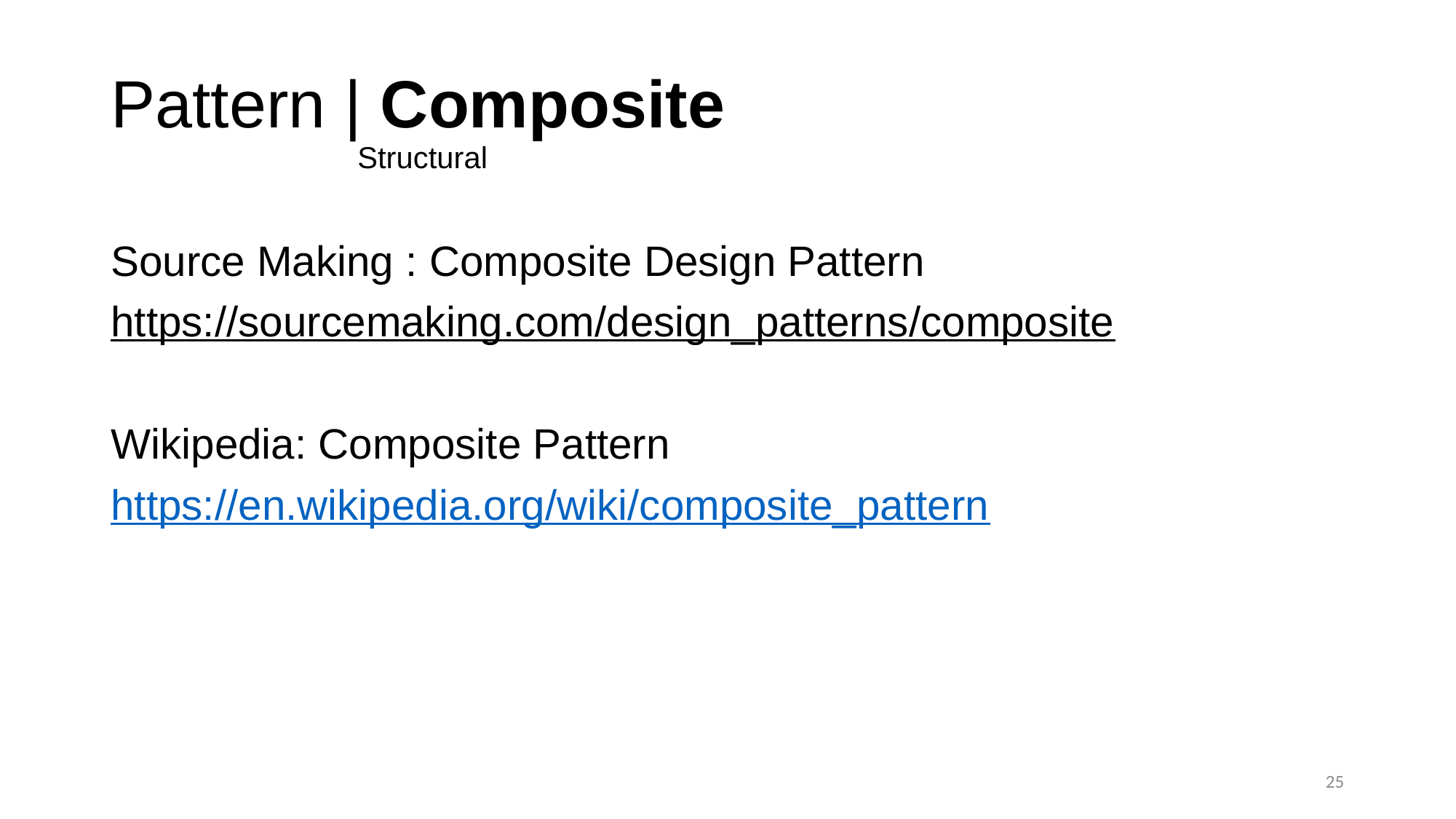

# Pattern | Composite Structural
Source Making : Composite Design Pattern
https://sourcemaking.com/design_patterns/composite

Wikipedia: Composite Pattern
https://en.wikipedia.org/wiki/composite_pattern
25